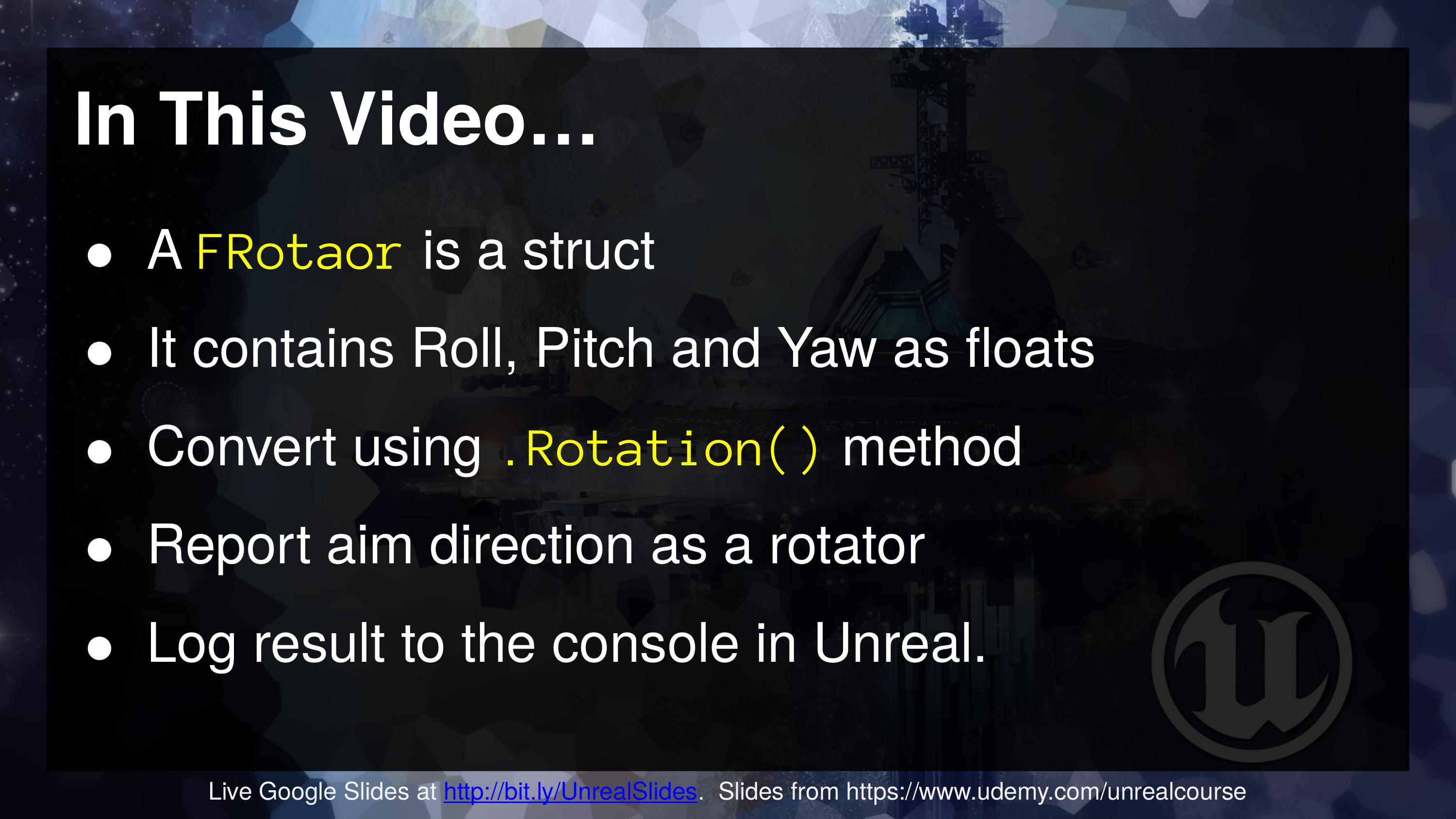

# In This Video…
A FRotaor is a struct
It contains Roll, Pitch and Yaw as floats
Convert using .Rotation() method
Report aim direction as a rotator
Log result to the console in Unreal.